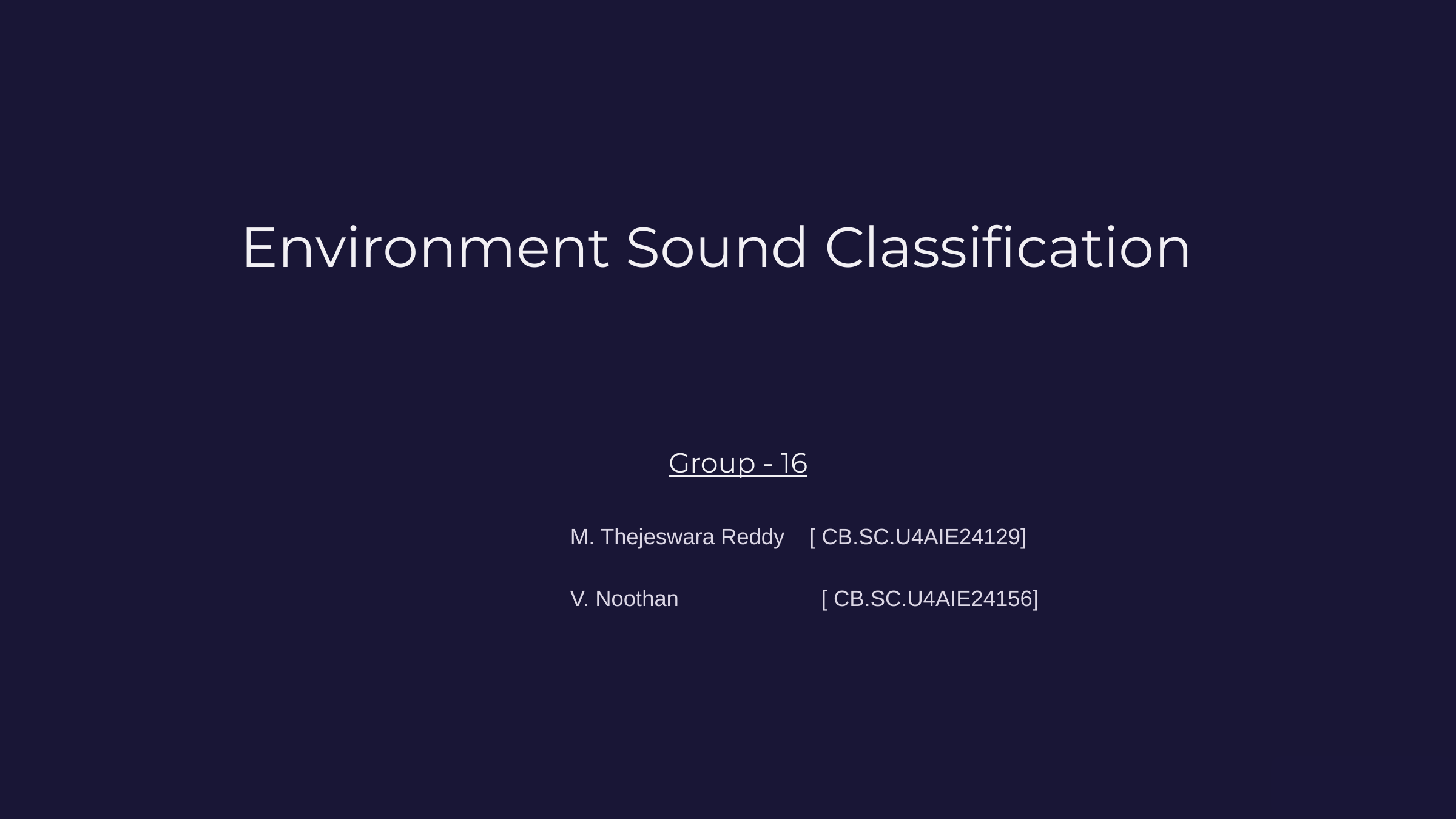

Environment Sound Classification

                                                                                 Group - 16
                                                                               M. Thejeswara Reddy    [ CB.SC.U4AIE24129]
                                                                               V. Noothan                       [ CB.SC.U4AIE24156]